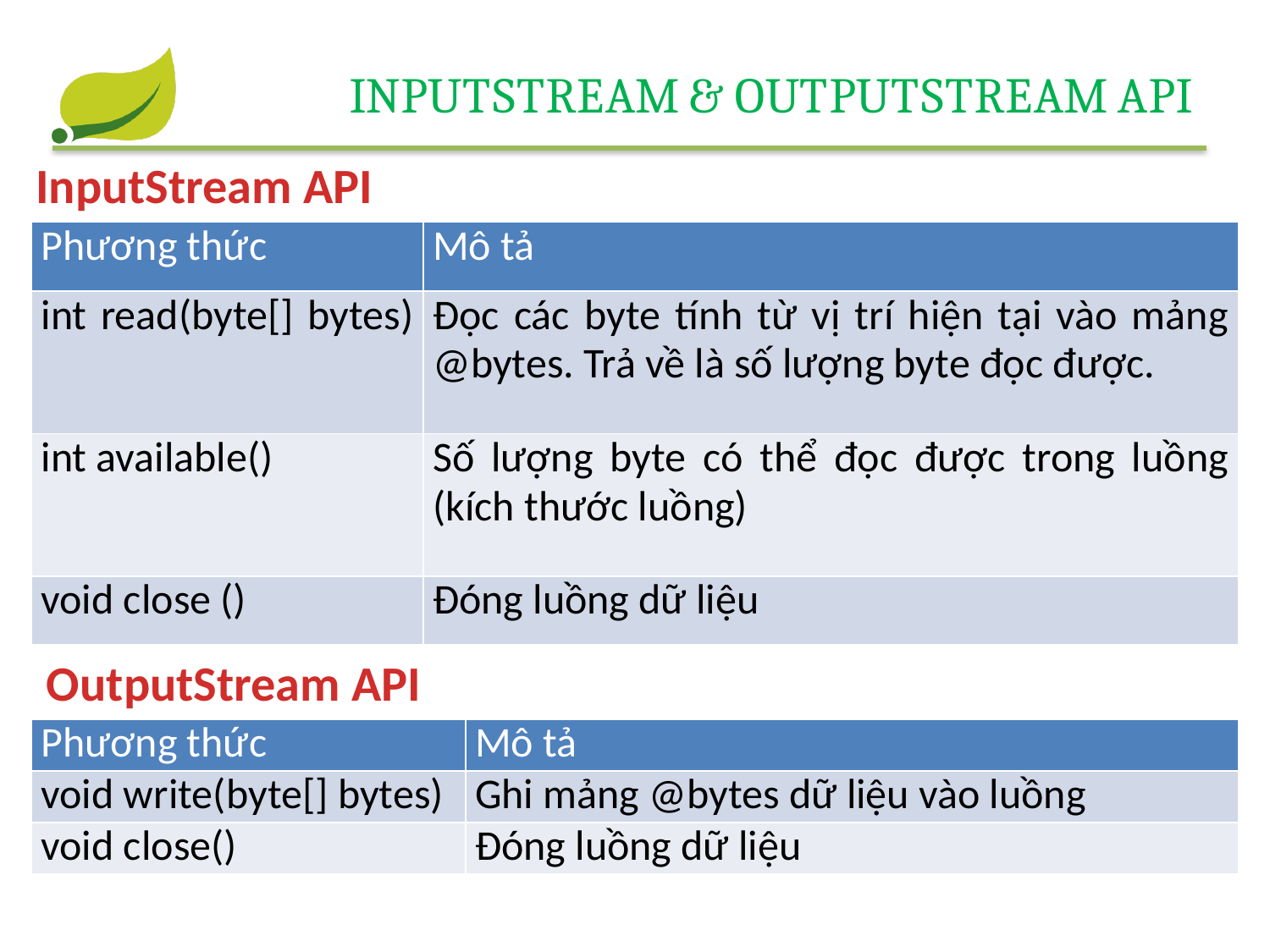

# InputStream & OutputStream API
InputStream API
| Phương thức | Mô tả |
| --- | --- |
| int read(byte[] bytes) | Đọc các byte tính từ vị trí hiện tại vào mảng @bytes. Trả về là số lượng byte đọc được. |
| int available() | Số lượng byte có thể đọc được trong luồng (kích thước luồng) |
| void close () | Đóng luồng dữ liệu |
OutputStream API
| Phương thức | Mô tả |
| --- | --- |
| void write(byte[] bytes) | Ghi mảng @bytes dữ liệu vào luồng |
| void close() | Đóng luồng dữ liệu |